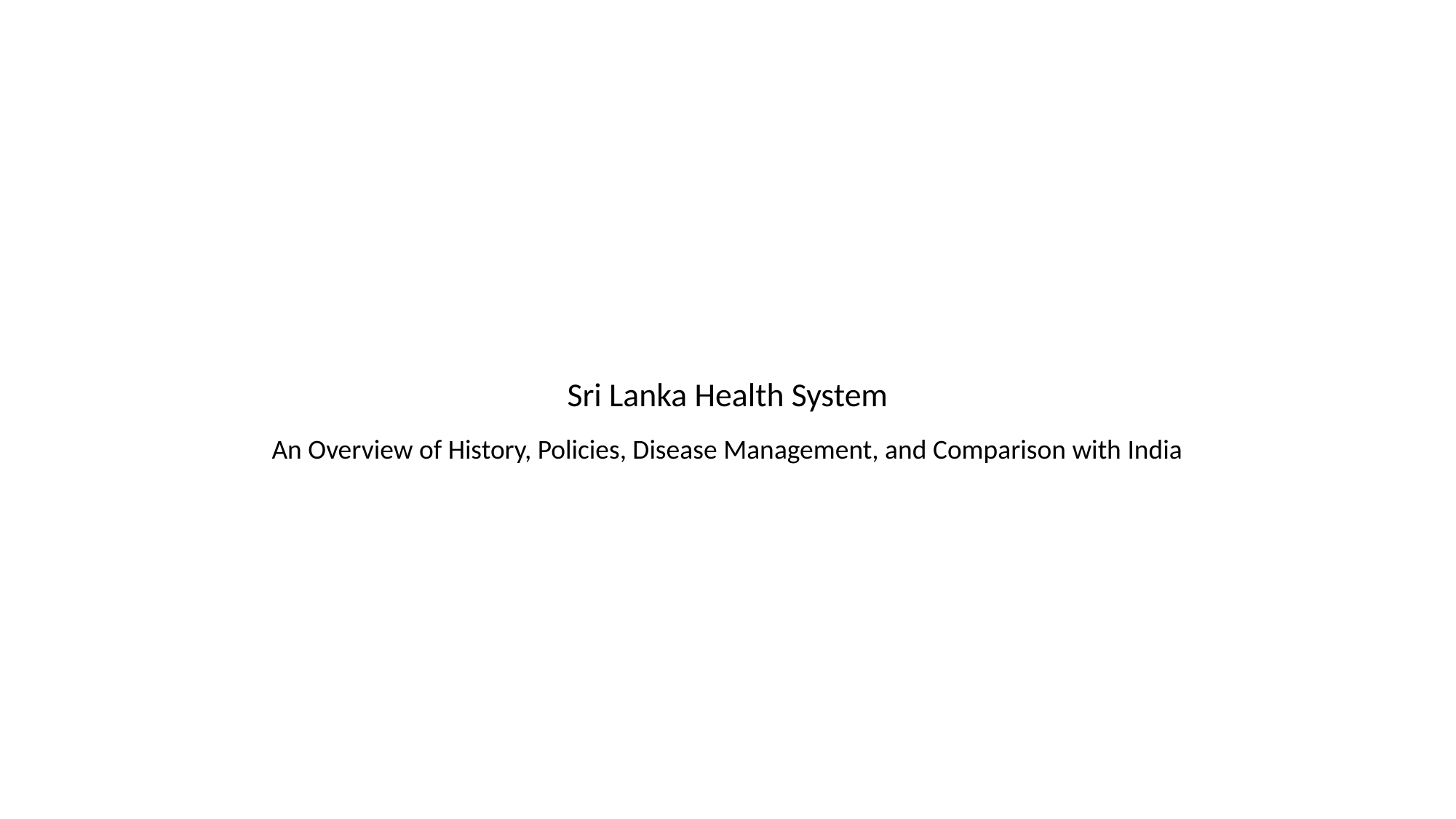

# Sri Lanka Health System
An Overview of History, Policies, Disease Management, and Comparison with India